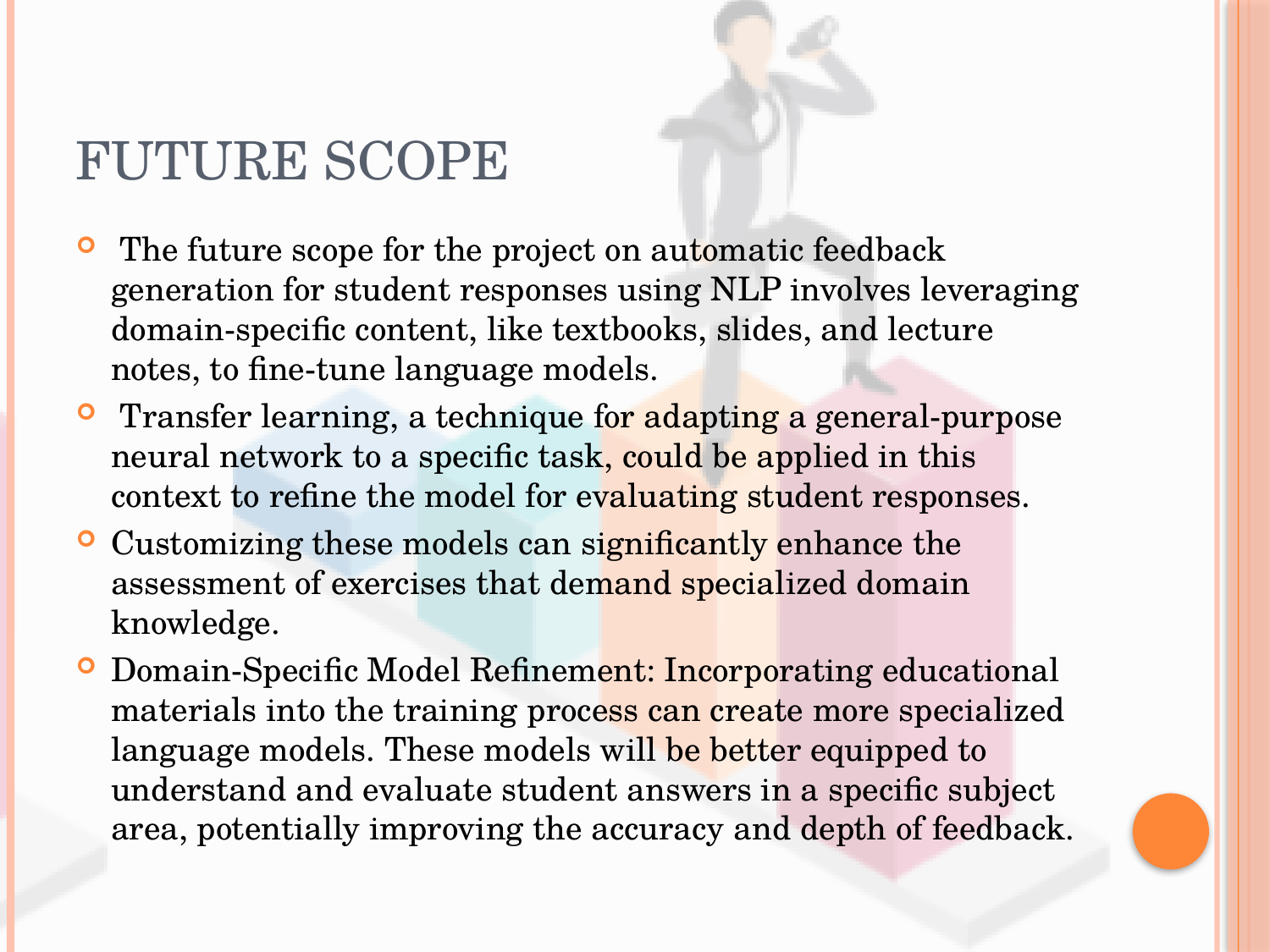

# FUTURE SCOPE
 The future scope for the project on automatic feedback generation for student responses using NLP involves leveraging domain-specific content, like textbooks, slides, and lecture notes, to fine-tune language models.
 Transfer learning, a technique for adapting a general-purpose neural network to a specific task, could be applied in this context to refine the model for evaluating student responses.
Customizing these models can significantly enhance the assessment of exercises that demand specialized domain knowledge.
Domain-Specific Model Refinement: Incorporating educational materials into the training process can create more specialized language models. These models will be better equipped to understand and evaluate student answers in a specific subject area, potentially improving the accuracy and depth of feedback.